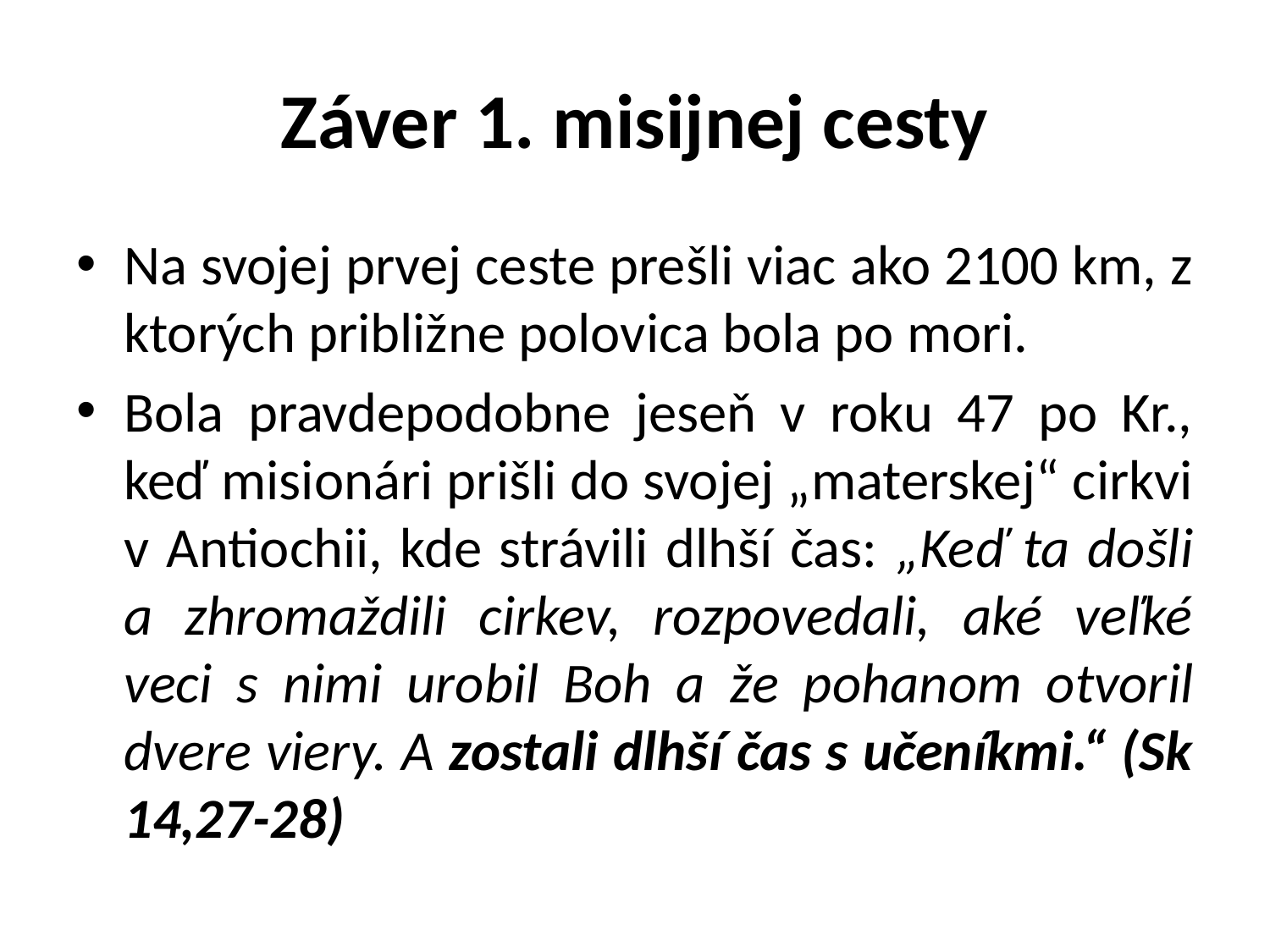

# Záver 1. misijnej cesty
Na svojej prvej ceste prešli viac ako 2100 km, z ktorých približne polovica bola po mori.
Bola pravdepodobne jeseň v roku 47 po Kr., keď misionári prišli do svojej „materskej“ cirkvi v Antiochii, kde strávili dlhší čas: „Keď ta došli a zhromaždili cirkev, rozpovedali, aké veľké veci s nimi urobil Boh a že pohanom otvoril dvere viery. A zostali dlhší čas s učeníkmi.“ (Sk 14,27-28)